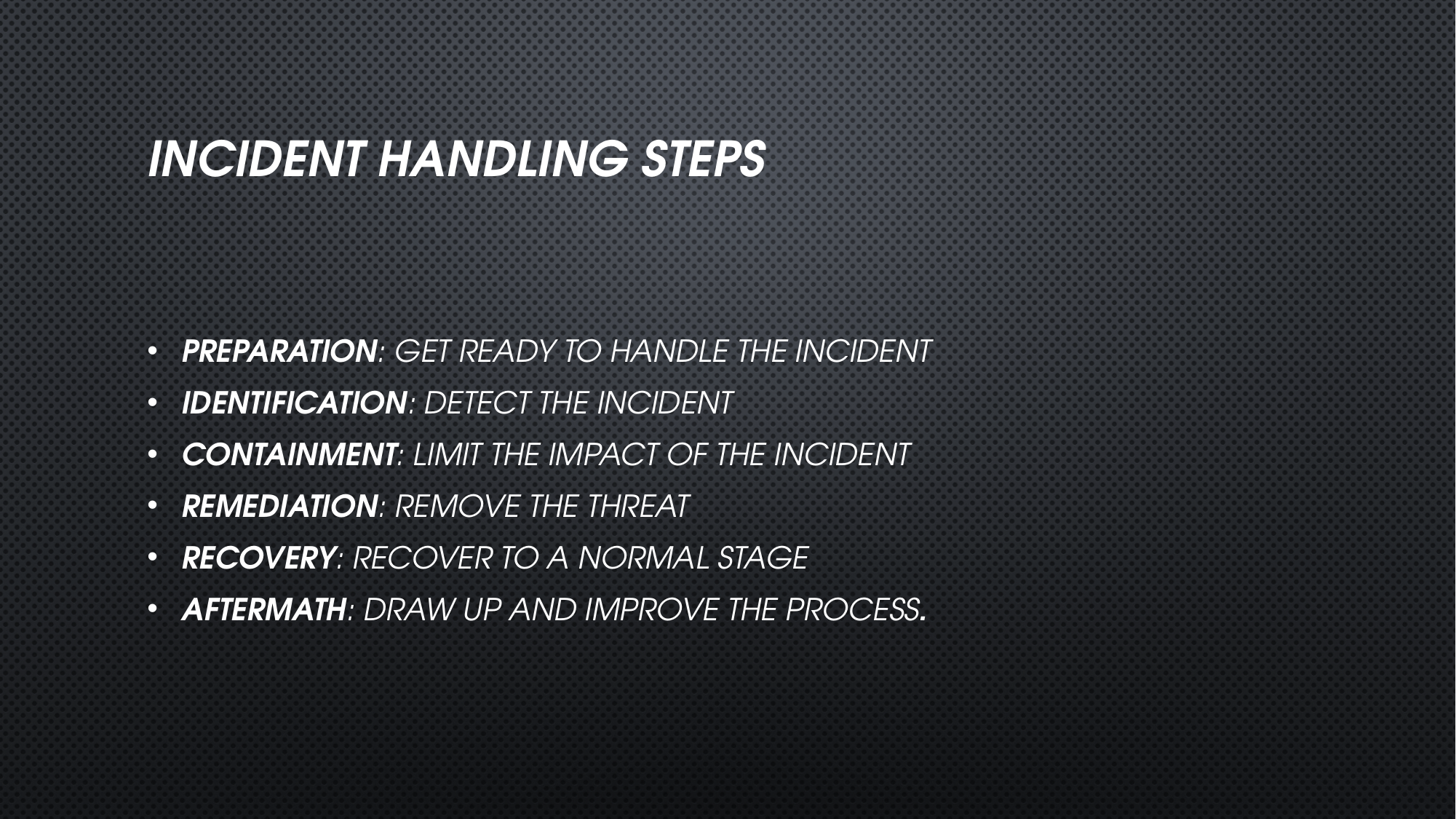

# Incident handling steps
Preparation: get ready to handle the incident
Identification: detect the incident
Containment: limit the impact of the incident
Remediation: remove the threat
Recovery: recover to a normal stage
Aftermath: draw up and improve the process.